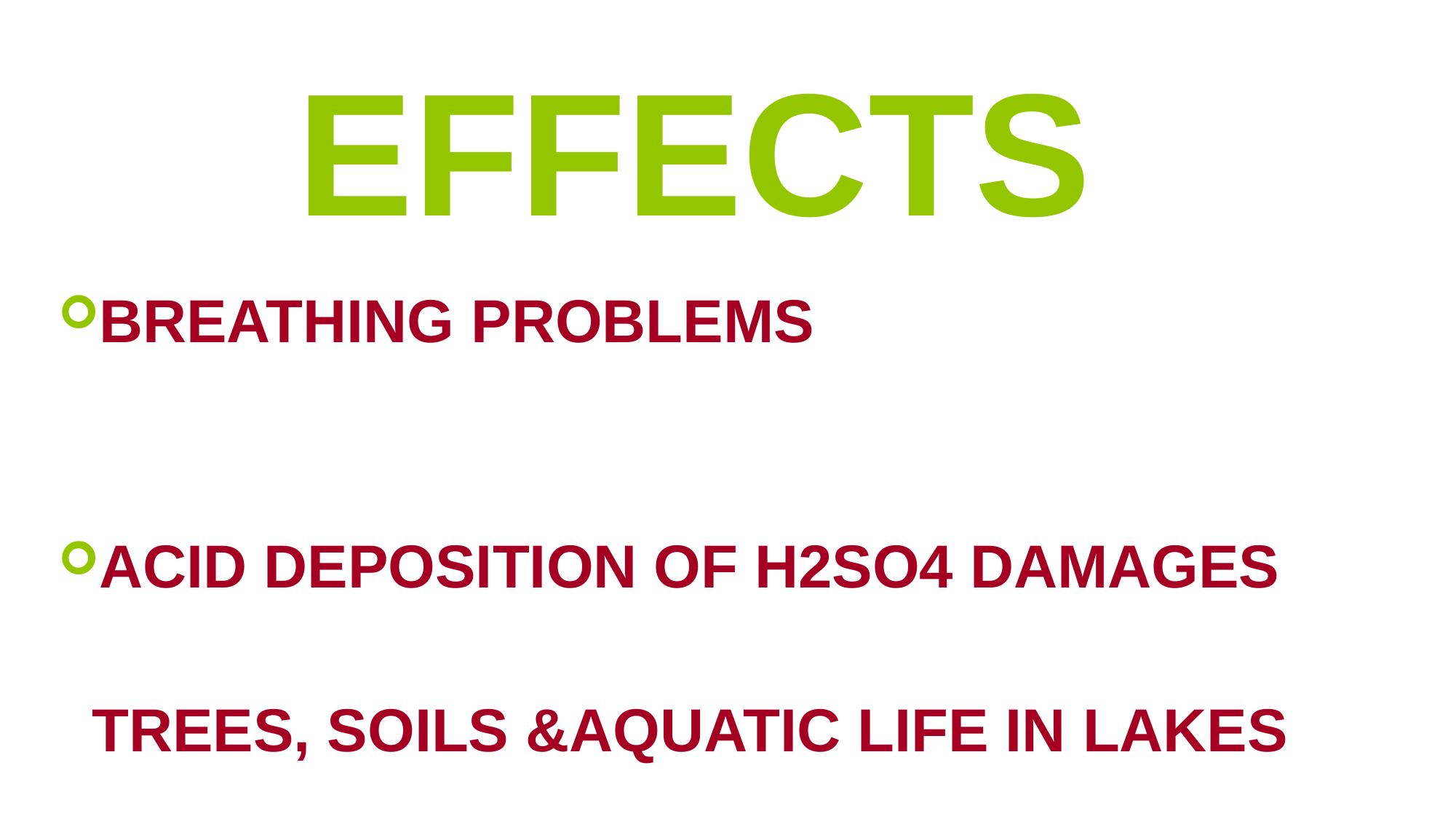

EFFECTS

BREATHING PROBLEMS

ACID DEPOSITION OF H2SO4 DAMAGES

  TREES, SOILS &AQUATIC LIFE IN LAKES